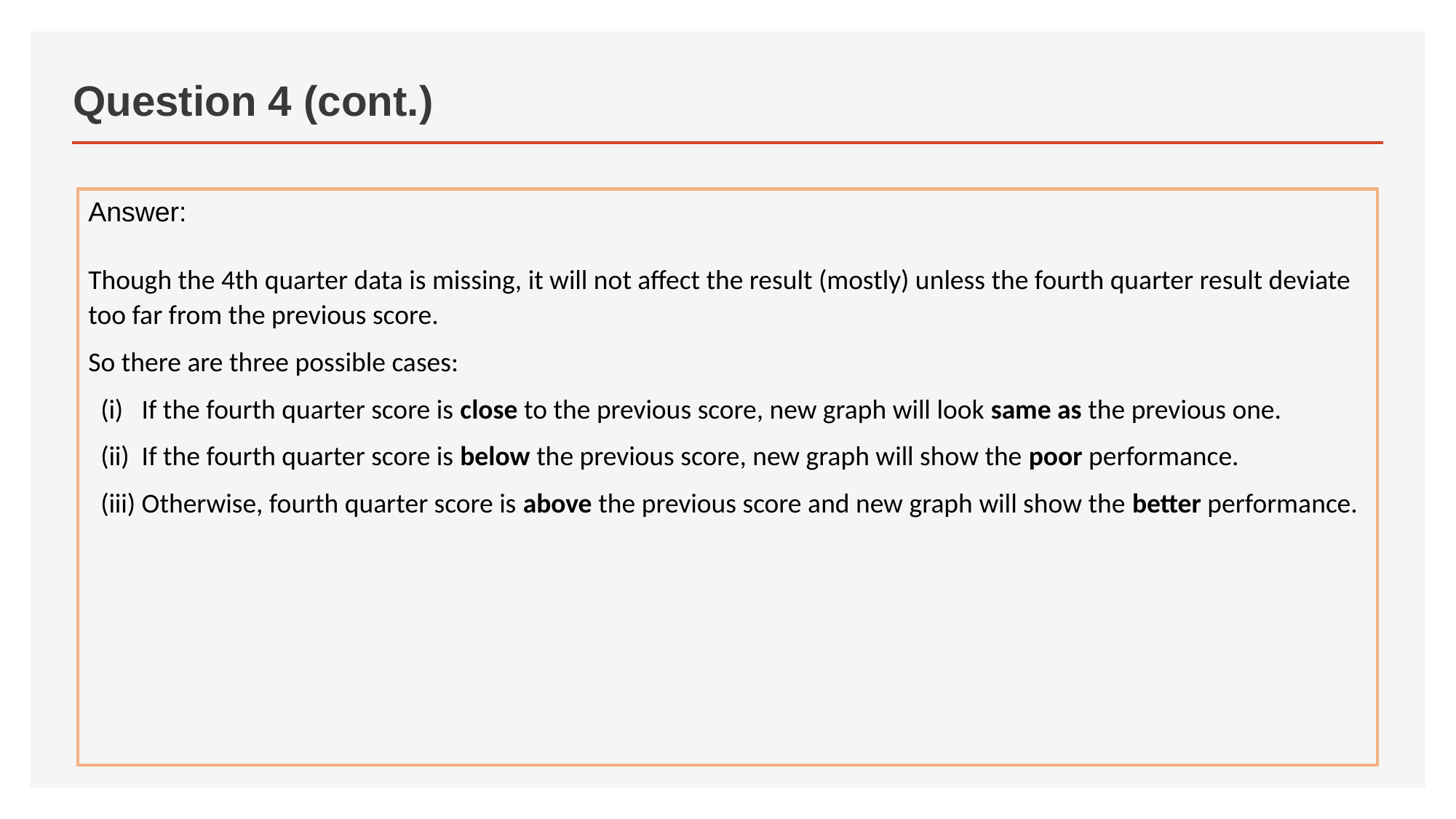

# Question 4 (cont.)
Answer:

Though the 4th quarter data is missing, it will not affect the result (mostly) unless the fourth quarter result deviate too far from the previous score.
So there are three possible cases:
  (i)   If the fourth quarter score is close to the previous score, new graph will look same as the previous one.
  (ii)  If the fourth quarter score is below the previous score, new graph will show the poor performance.
  (iii) Otherwise, fourth quarter score is above the previous score and new graph will show the better performance.